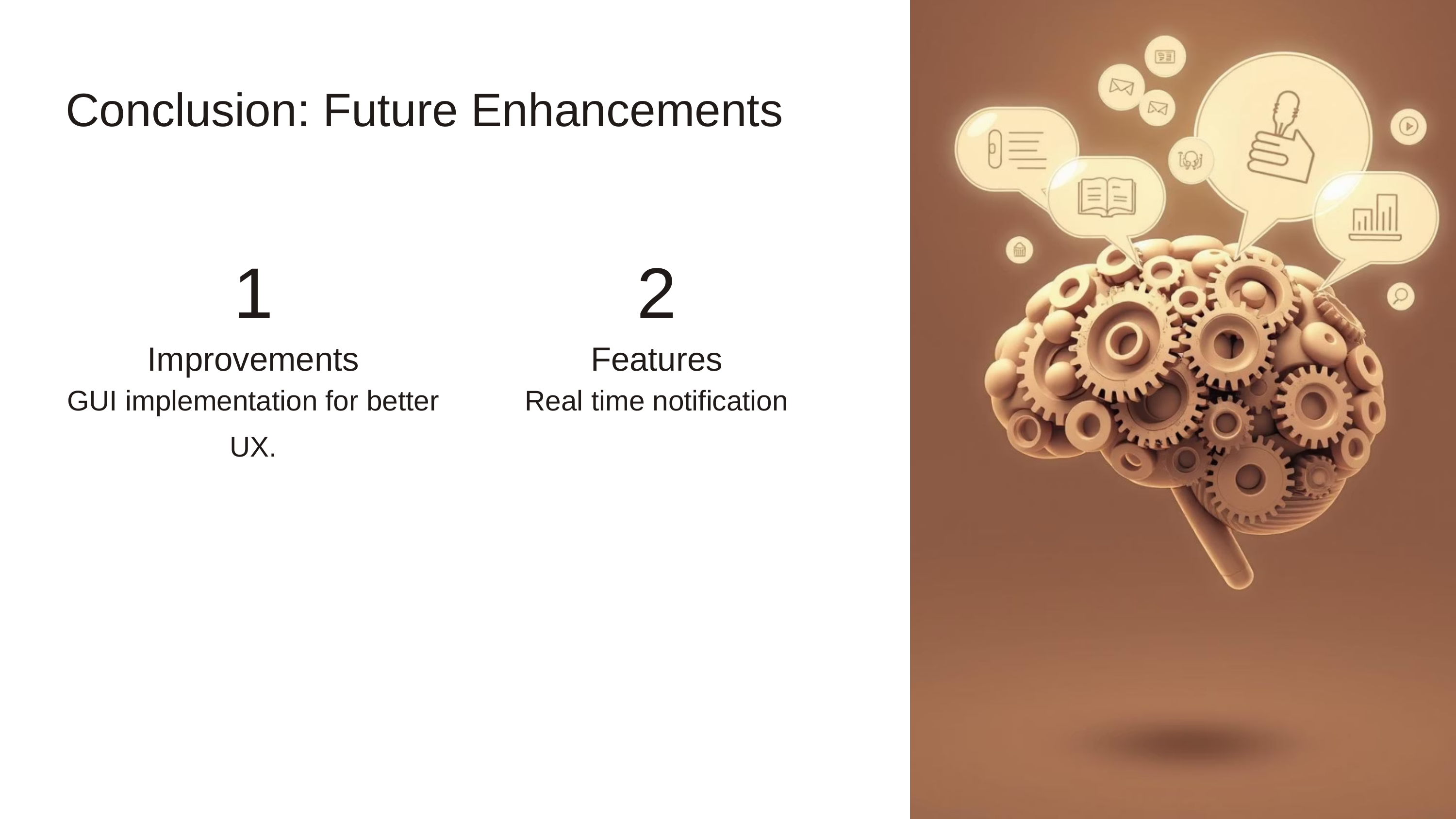

Conclusion: Future Enhancements
1
2
Improvements
Features
GUI implementation for better UX.
Real time notification